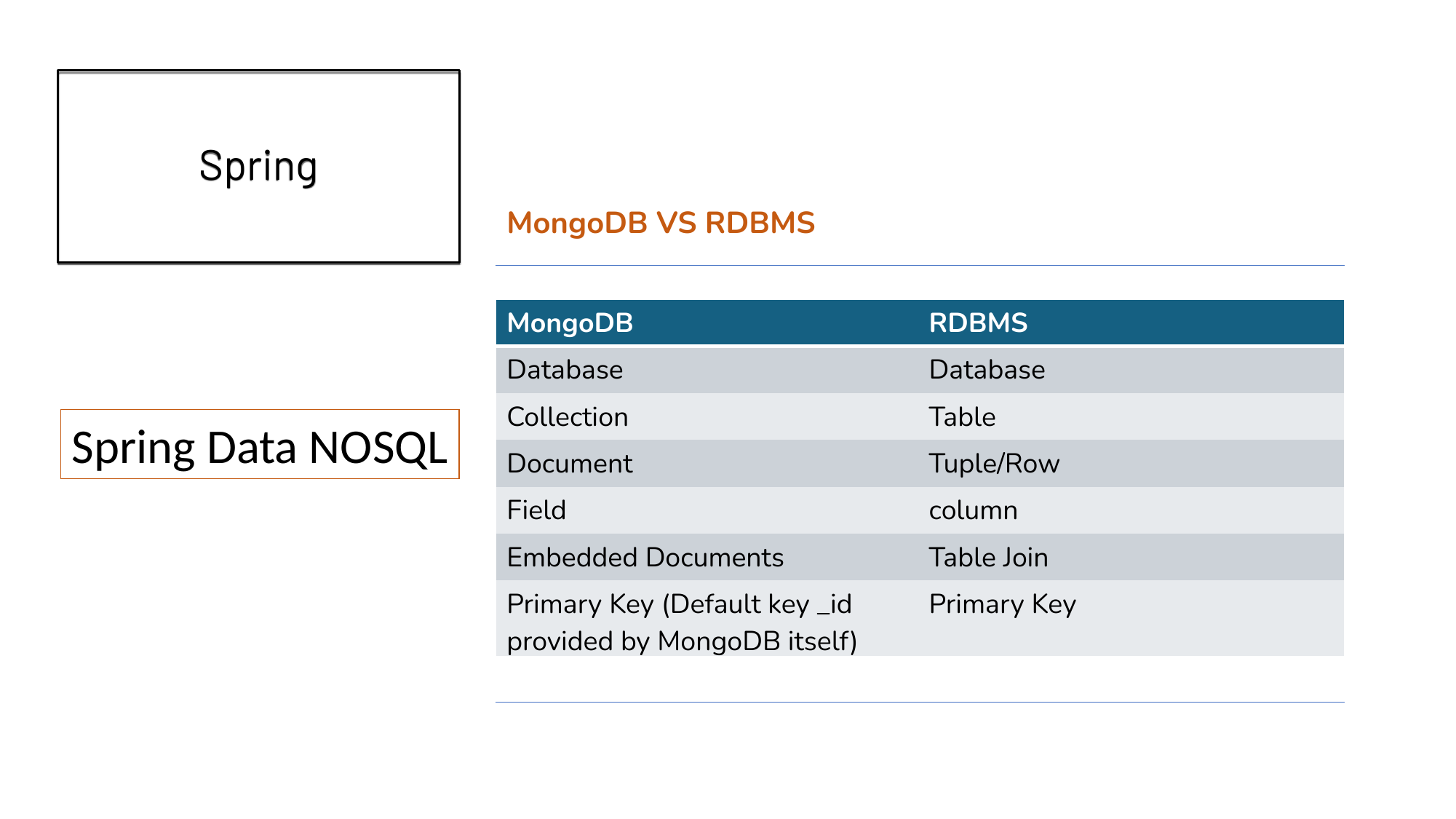

# Spring
MongoDB VS RDBMS
| MongoDB | RDBMS |
| --- | --- |
| Database | Database |
| Collection | Table |
| Document | Tuple/Row |
| Field | column |
| Embedded Documents | Table Join |
| Primary Key (Default key \_id provided by MongoDB itself) | Primary Key |
Spring Data NOSQL